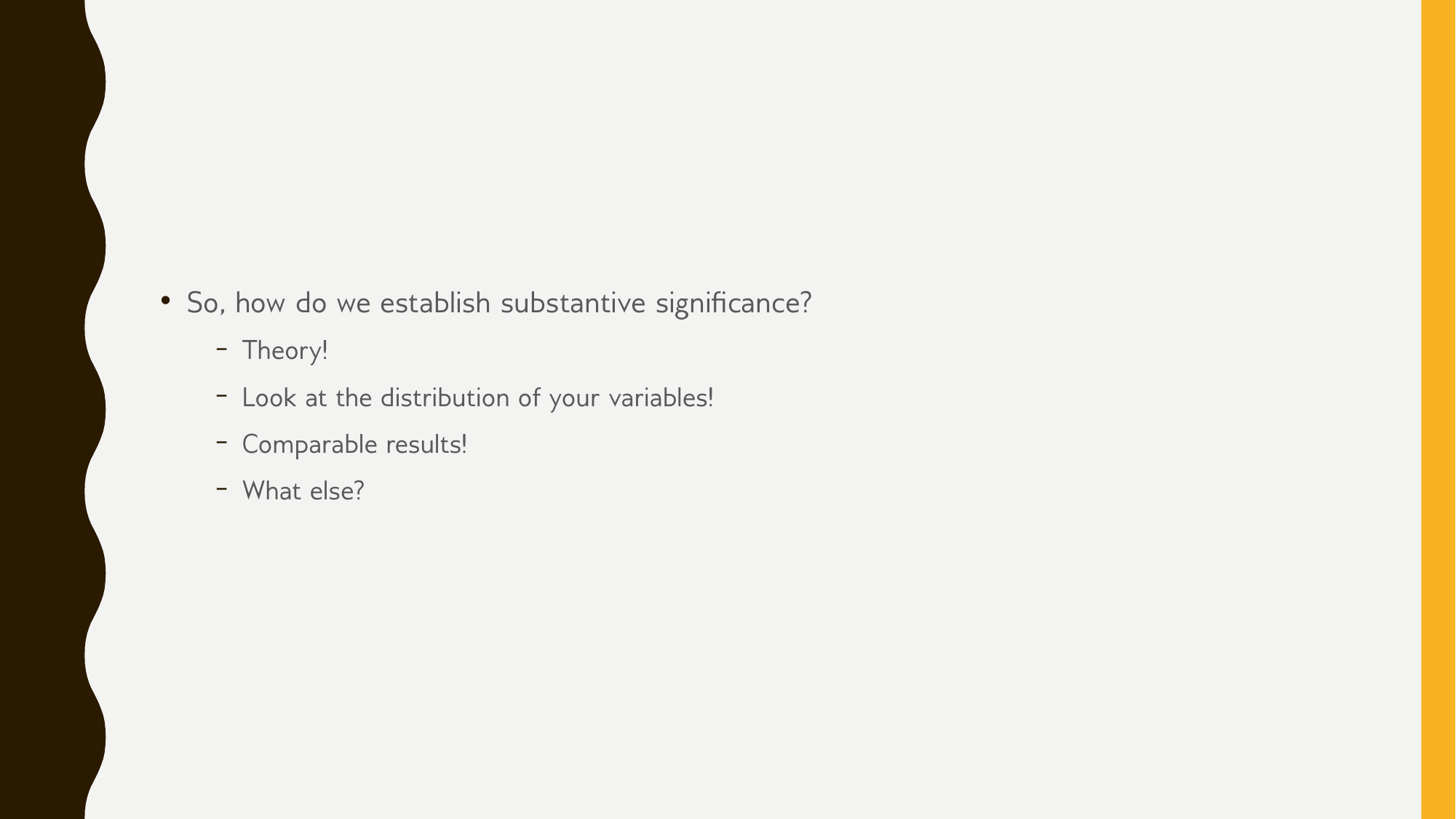

#
So, how do we establish substantive significance?
Theory!
Look at the distribution of your variables!
Comparable results!
What else?